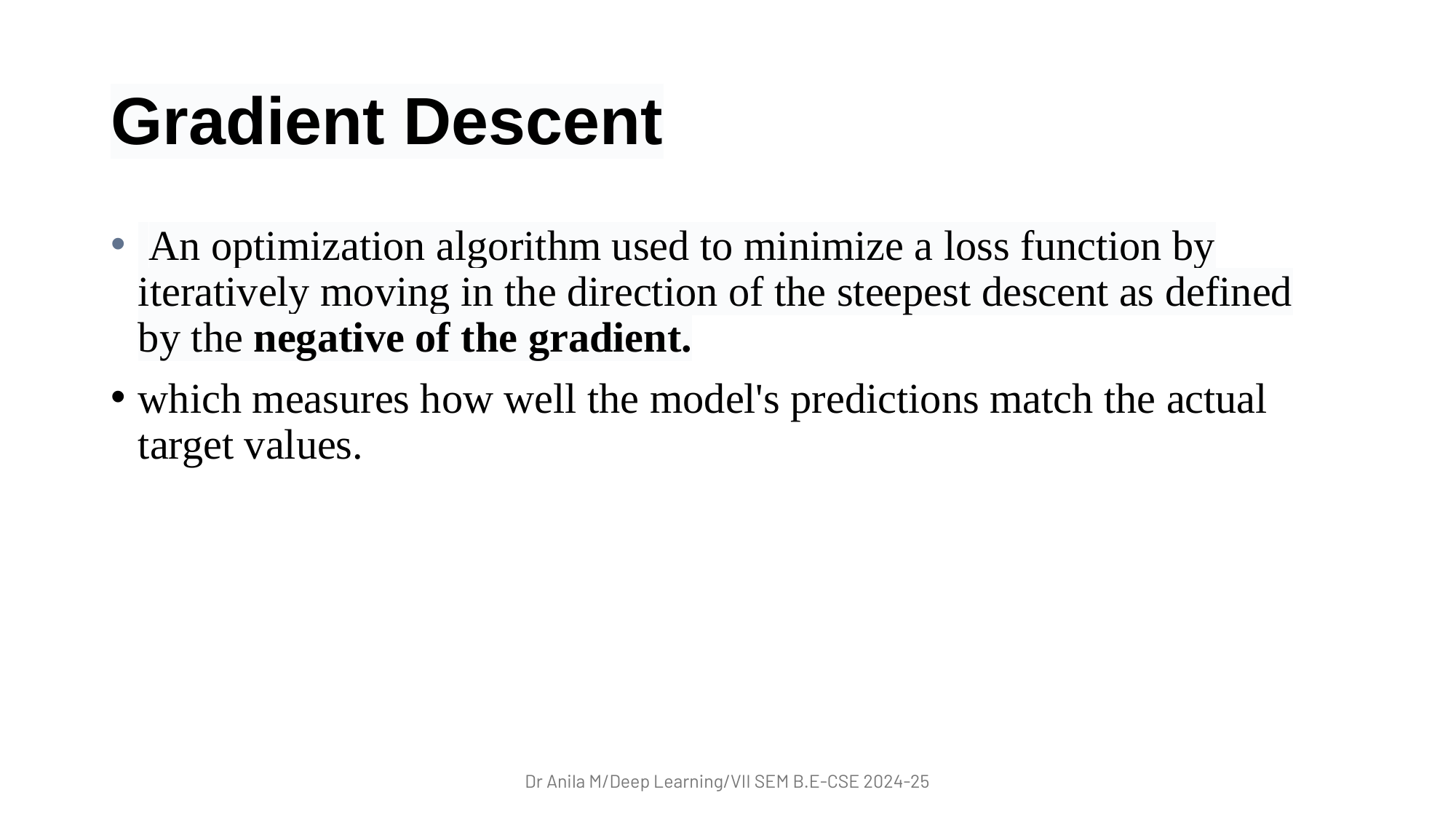

# Gradient Descent
 An optimization algorithm used to minimize a loss function by iteratively moving in the direction of the steepest descent as defined by the negative of the gradient.
which measures how well the model's predictions match the actual target values.

Dr Anila M/Deep Learning/VII SEM B.E-CSE 2024-25